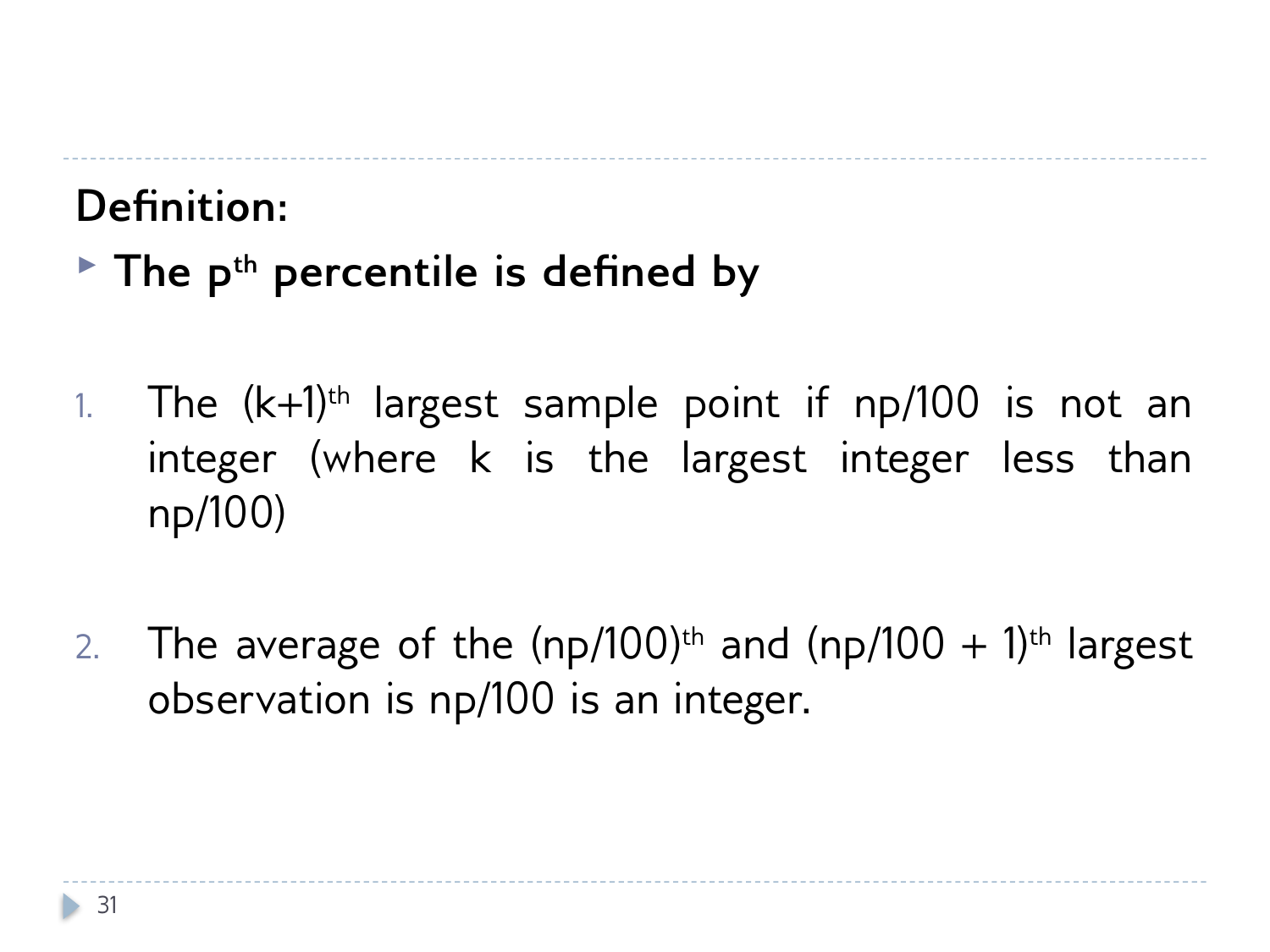

Definition:
The pth percentile is defined by

The (k+1)th largest sample point if np/100 is not an integer (where k is the largest integer less than np/100)

The average of the (np/100)th and (np/100 + 1)th largest observation is np/100 is an integer.
31